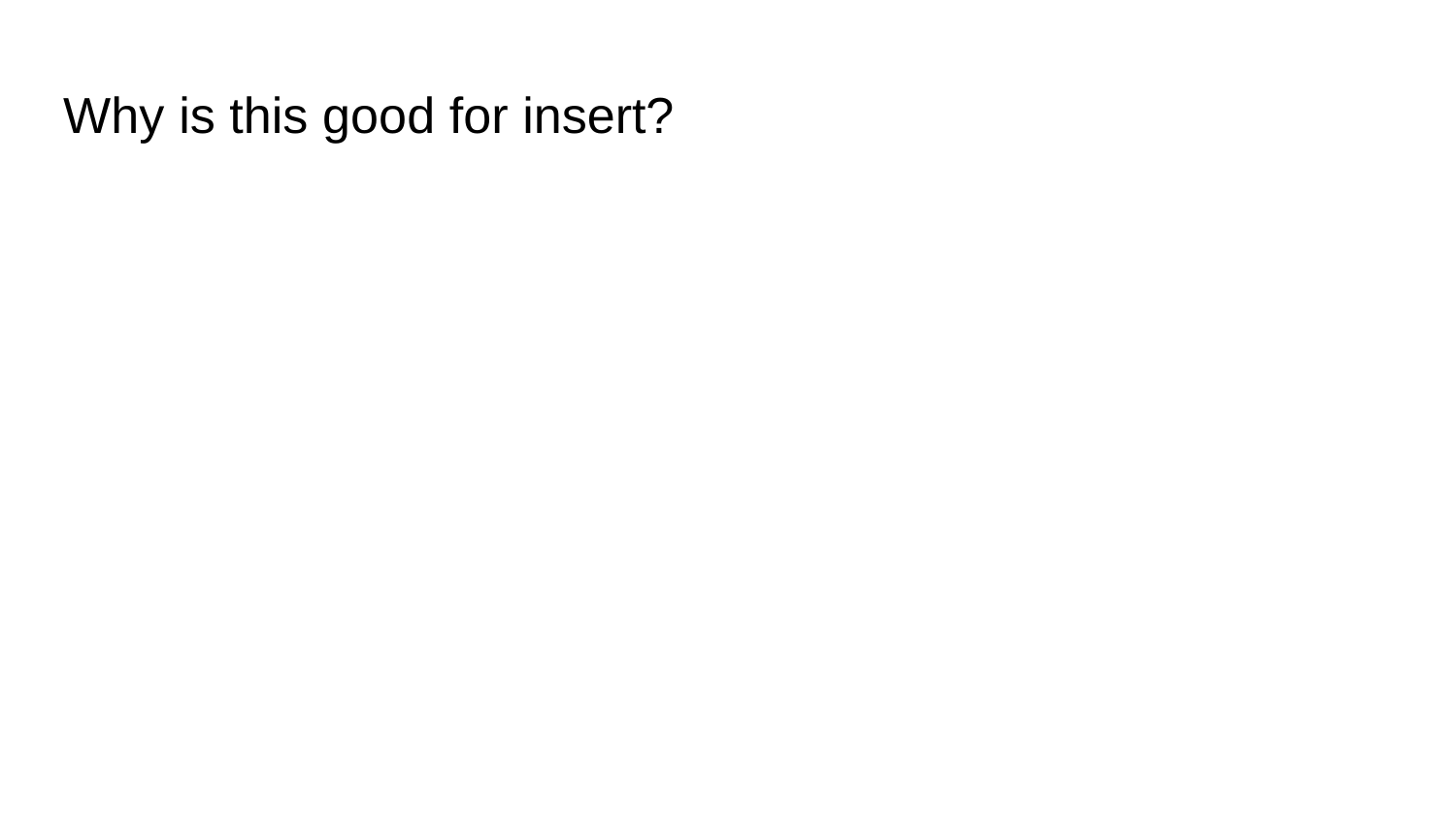

# Why is this good for insert?